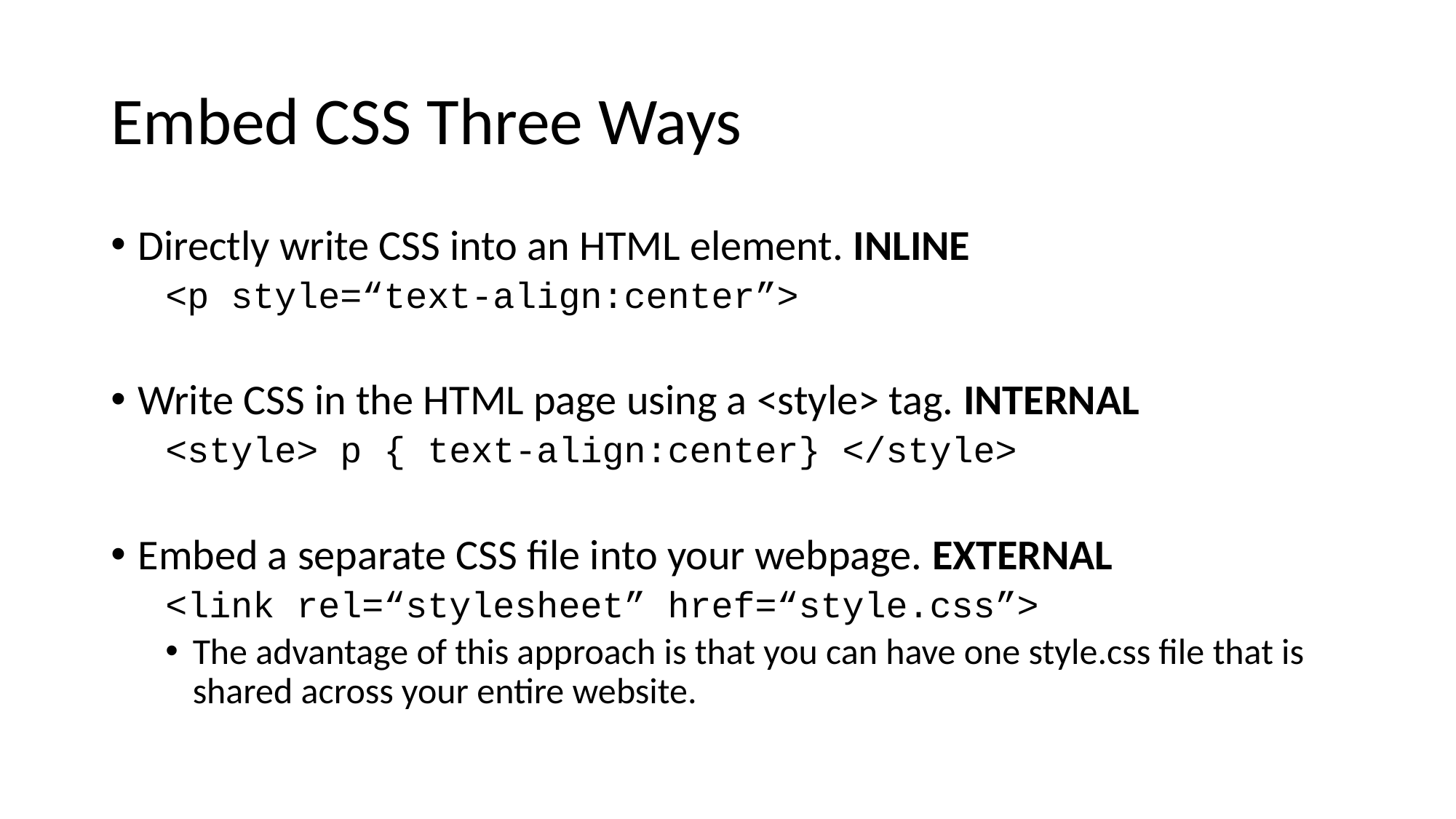

Embed CSS Three Ways
Directly write CSS into an HTML element. INLINE
<p style=“text-align:center”>

Write CSS in the HTML page using a <style> tag. INTERNAL
<style> p { text-align:center} </style>

Embed a separate CSS file into your webpage. EXTERNAL
<link rel=“stylesheet” href=“style.css”>
The advantage of this approach is that you can have one style.css file that is shared across your entire website.